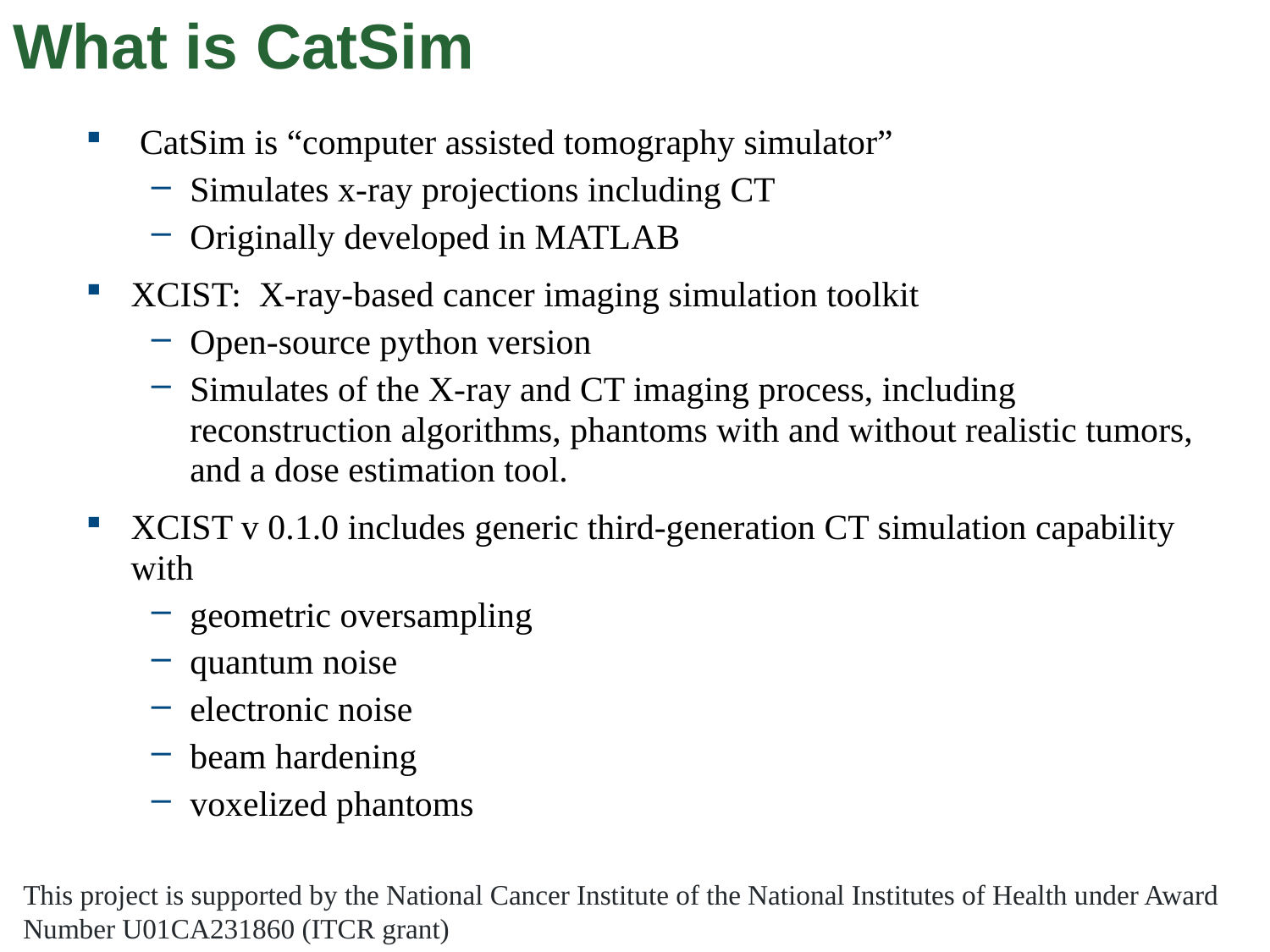

# What is CatSim
 CatSim is “computer assisted tomography simulator”
Simulates x-ray projections including CT
Originally developed in MATLAB
XCIST:  X-ray-based cancer imaging simulation toolkit
Open-source python version
Simulates of the X-ray and CT imaging process, including reconstruction algorithms, phantoms with and without realistic tumors, and a dose estimation tool.
XCIST v 0.1.0 includes generic third-generation CT simulation capability with
geometric oversampling
quantum noise
electronic noise
beam hardening
voxelized phantoms

This project is supported by the National Cancer Institute of the National Institutes of Health under Award Number U01CA231860 (ITCR grant)